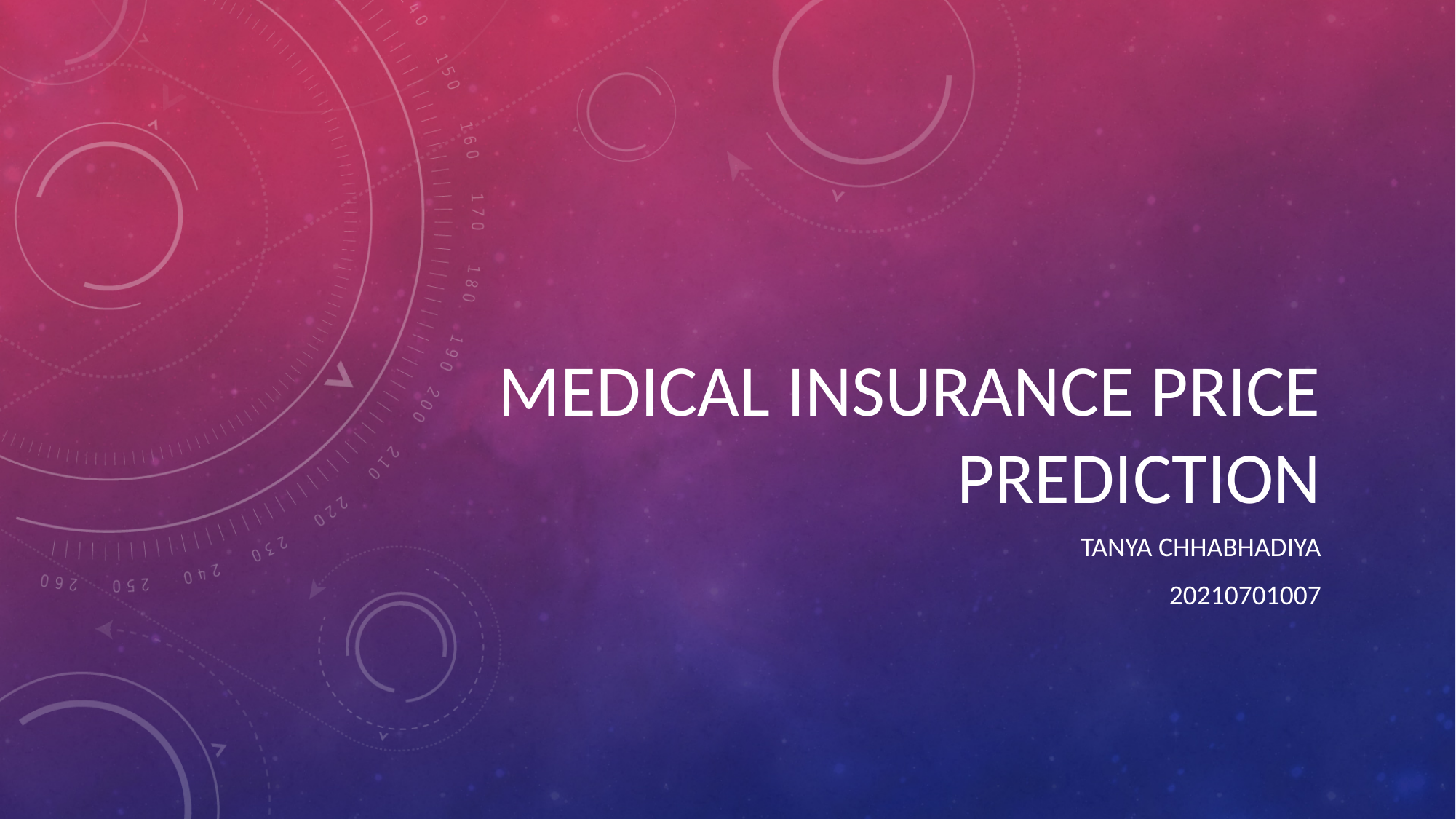

# MEDICAL INSURANCE PRICE PREDICTION
TANYA CHHABHADIYA
20210701007